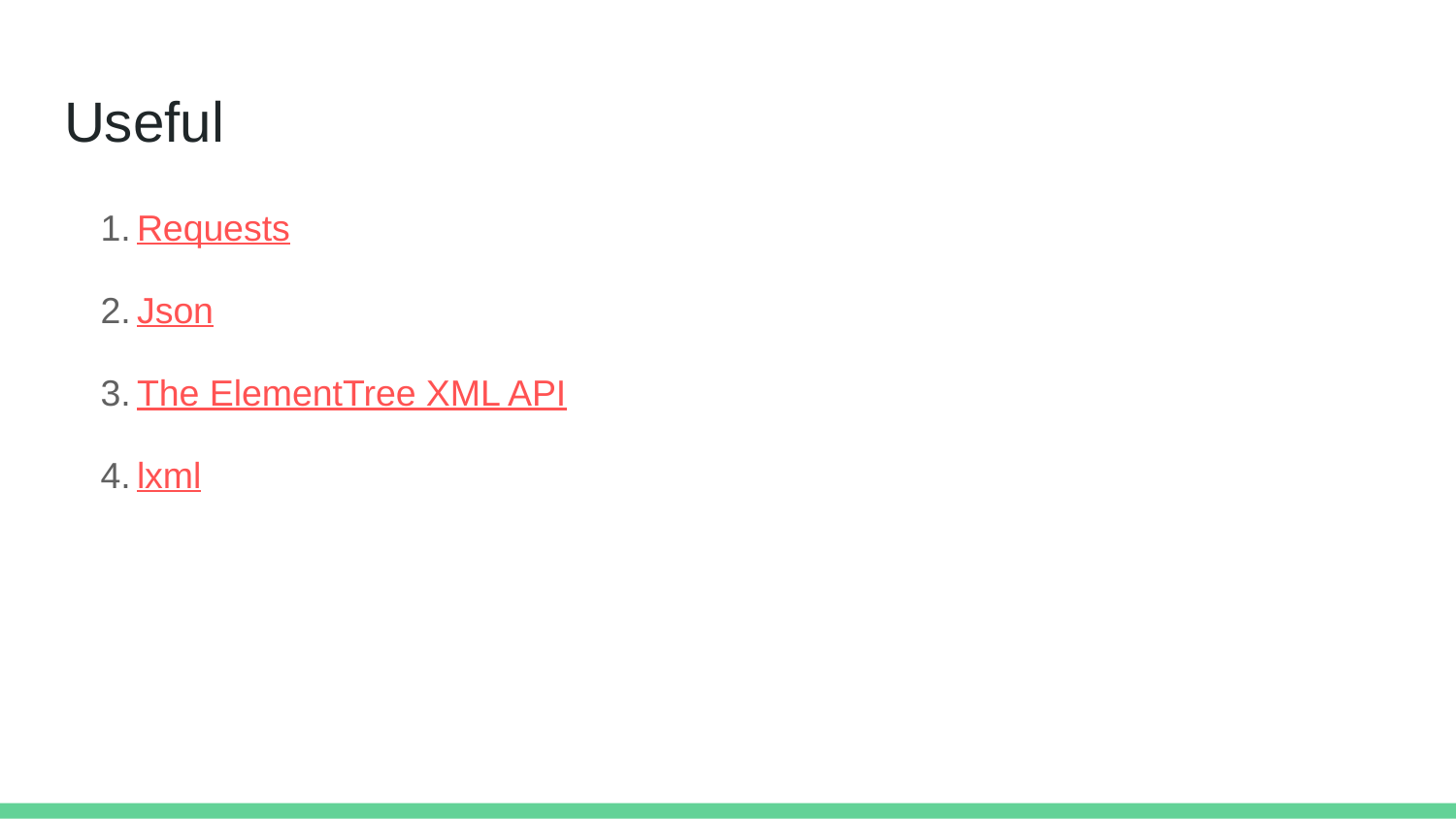

# Useful
Requests
Json
The ElementTree XML API
lxml